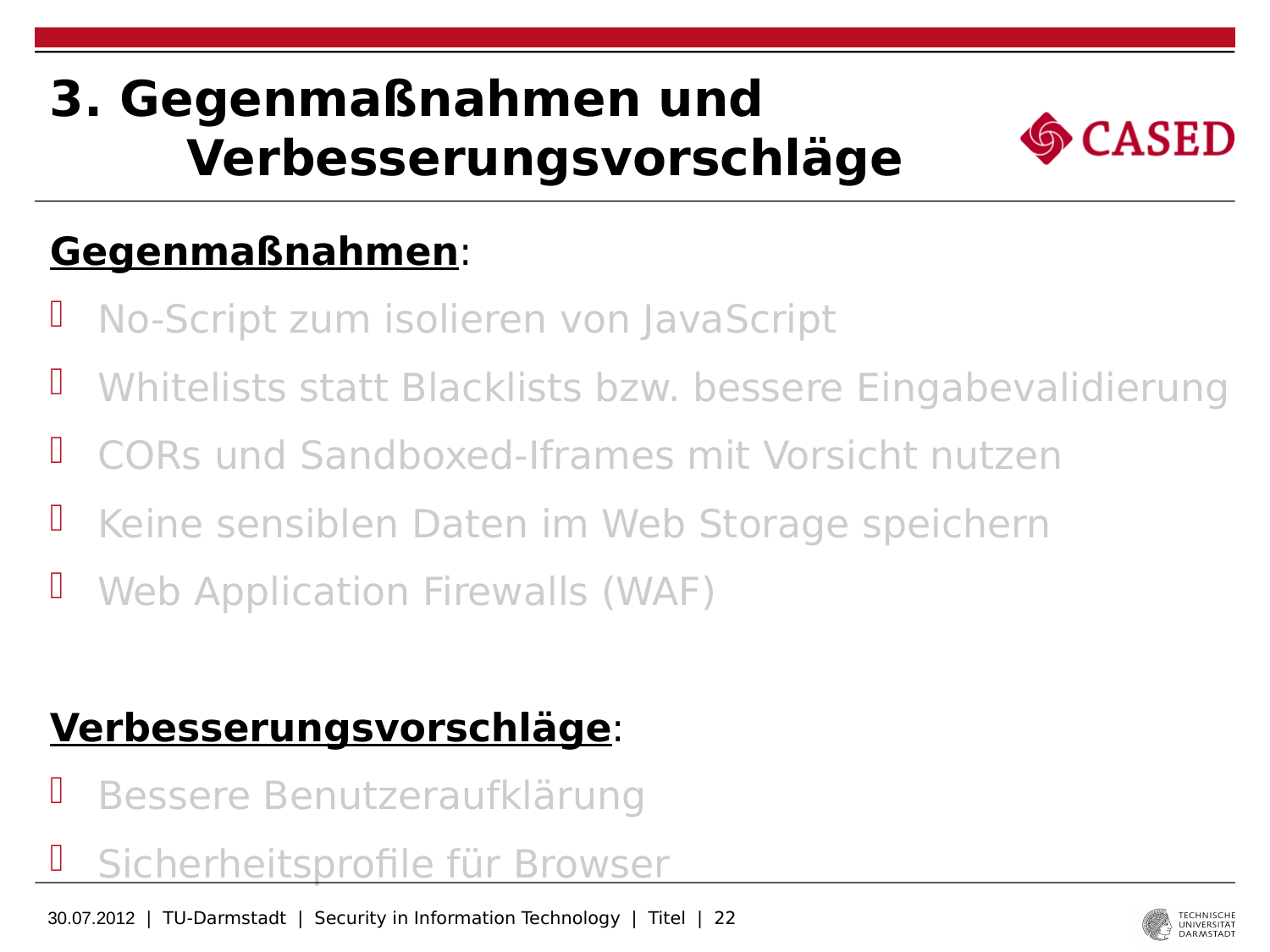

# 3. Gegenmaßnahmen und Verbesserungsvorschläge
Gegenmaßnahmen:
No-Script zum isolieren von JavaScript
Whitelists statt Blacklists bzw. bessere Eingabevalidierung
CORs und Sandboxed-Iframes mit Vorsicht nutzen
Keine sensiblen Daten im Web Storage speichern
Web Application Firewalls (WAF)

Verbesserungsvorschläge:
Bessere Benutzeraufklärung
Sicherheitsprofile für Browser